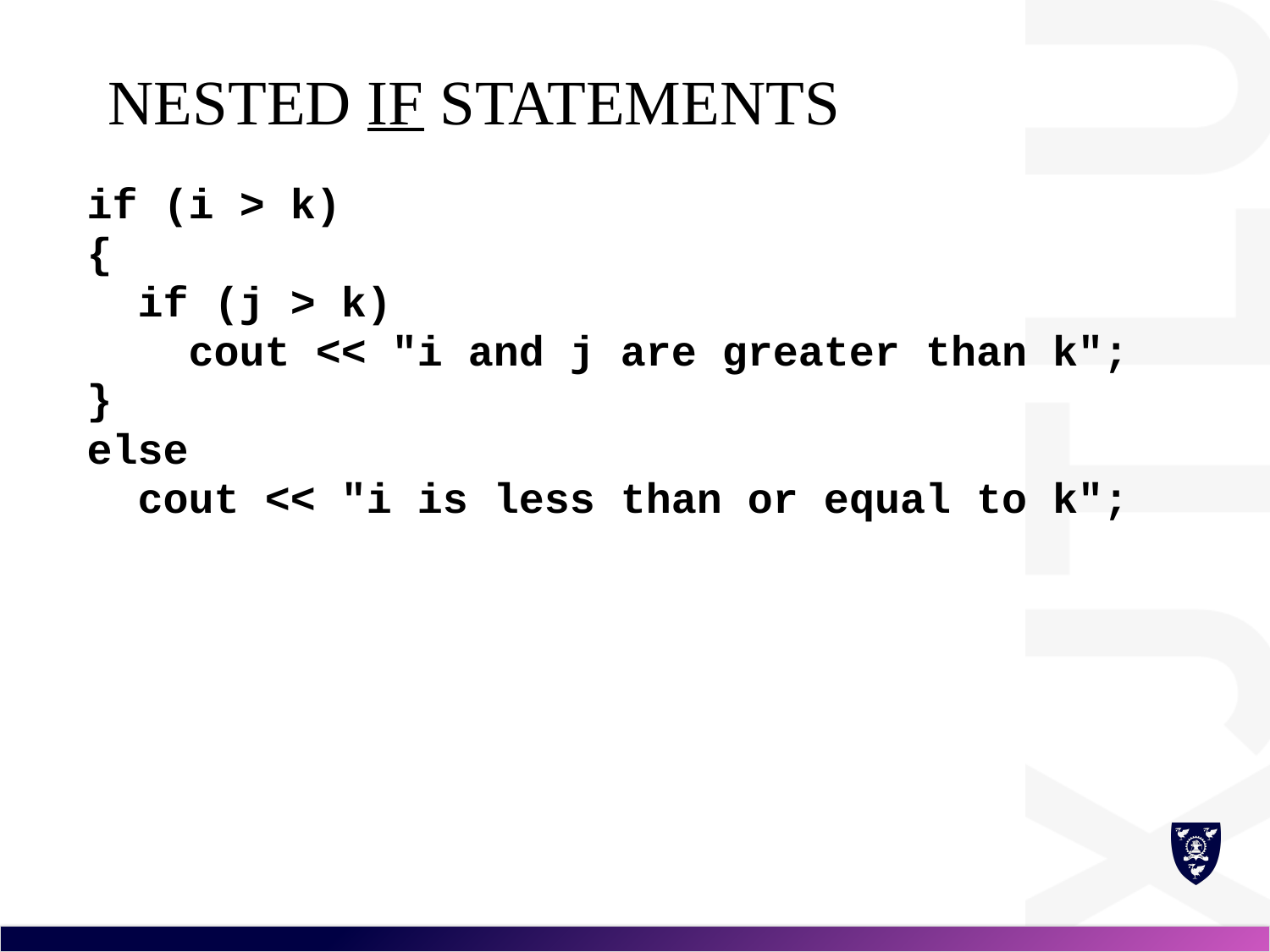

# Nested if Statements
if (i > k)
{
  if (j > k)
    cout << "i and j are greater than k";
}
else
  cout << "i is less than or equal to k";

12